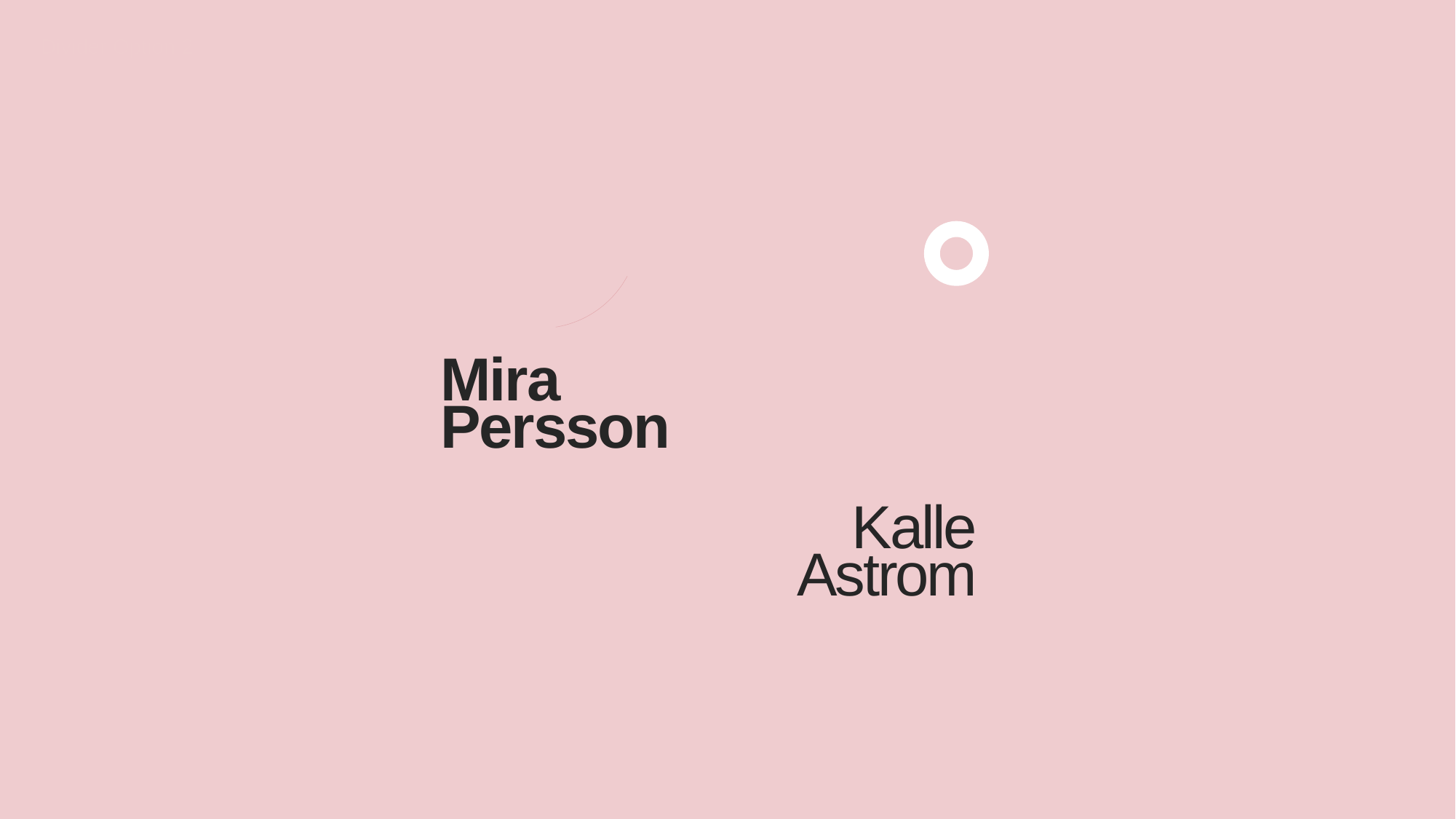

# Divider Option 2
Mira Persson
Kalle
Astrom